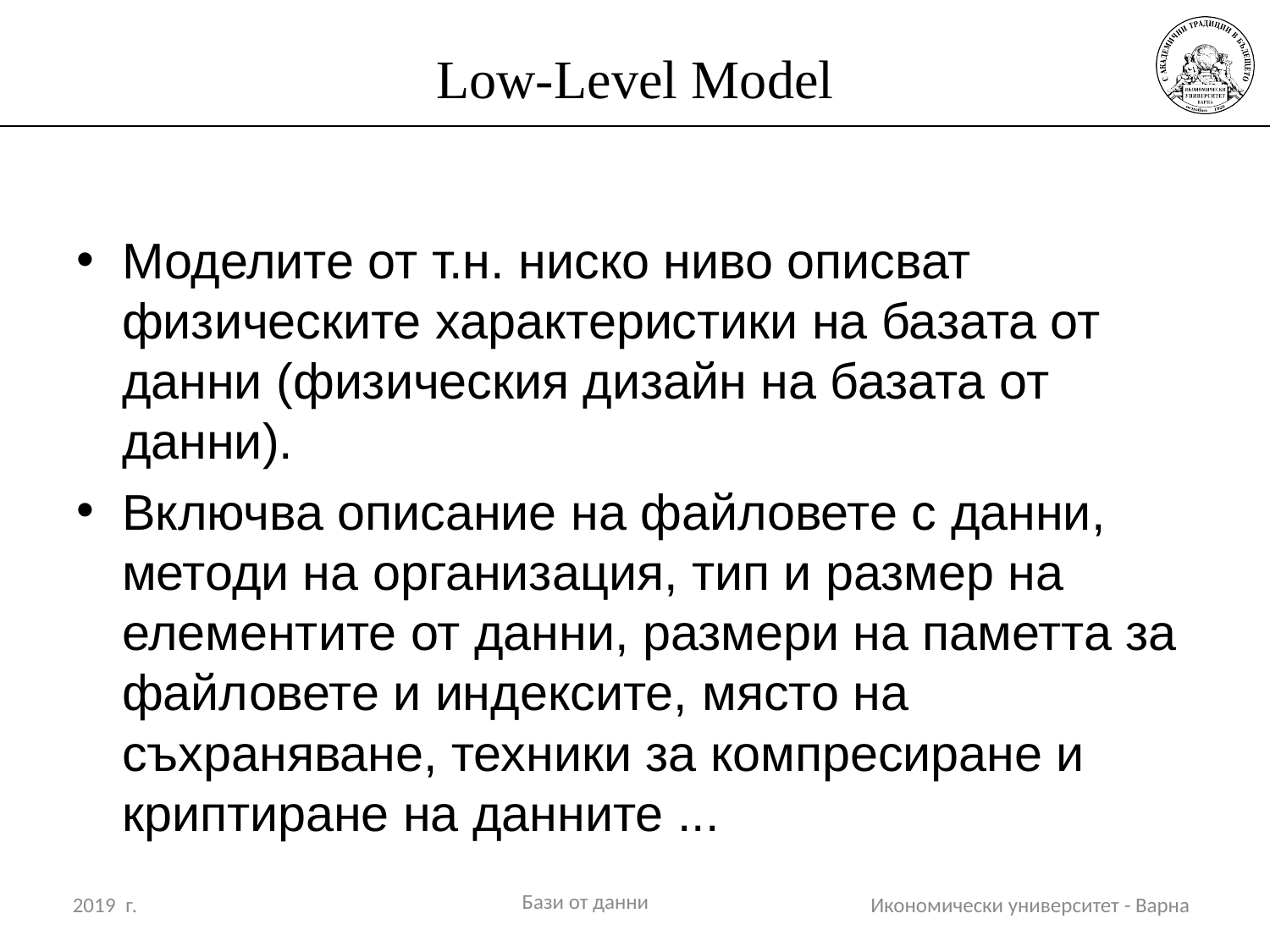

# Low-Level Model
Моделите от т.н. ниско ниво описват физическите характеристики на базата от данни (физическия дизайн на базата от данни).
Включва описание на файловете с данни, методи на организация, тип и размер на елементите от данни, размери на паметта за файловете и индексите, място на съхраняване, техники за компресиране и криптиране на данните ...

Бази от данни
2019  г.
Икономически университет - Варна